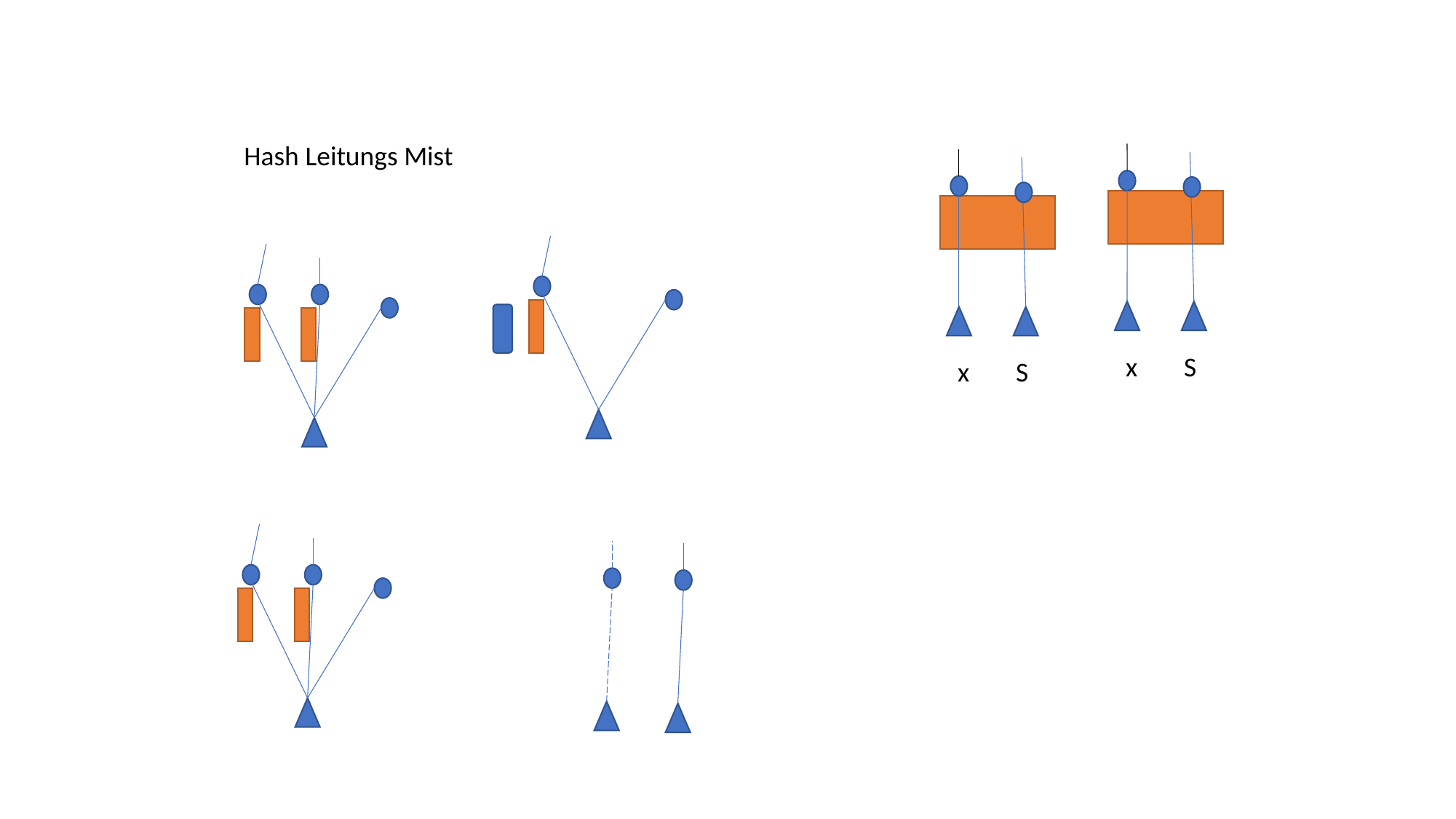

Hash Leitungs Mist

x
S
x
S